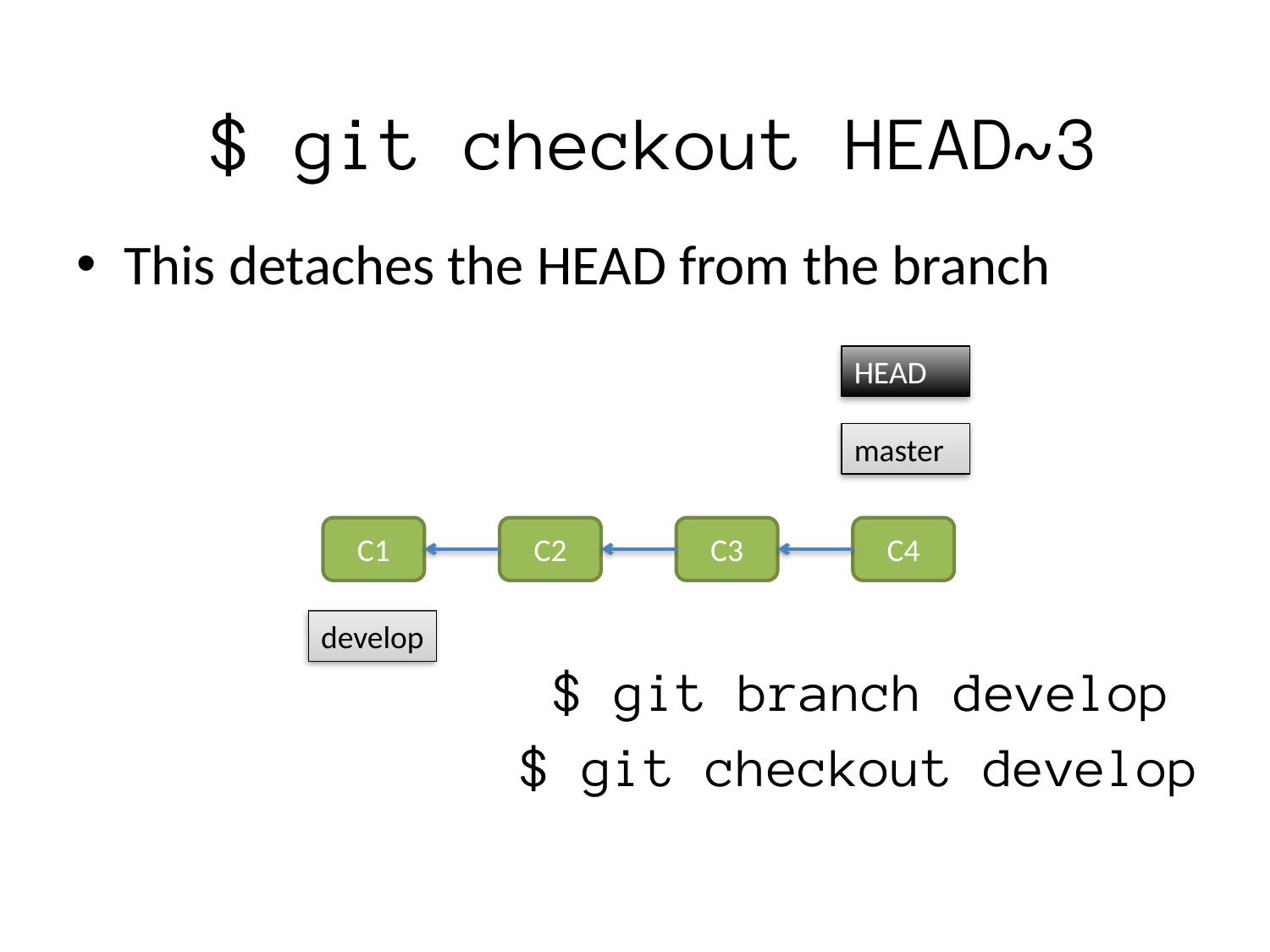

$ git checkout HEAD~3
This detaches the HEAD from the branch
HEAD
master
C1
C2
C3
C4
$ git branch develop
develop
# $ git checkout develop